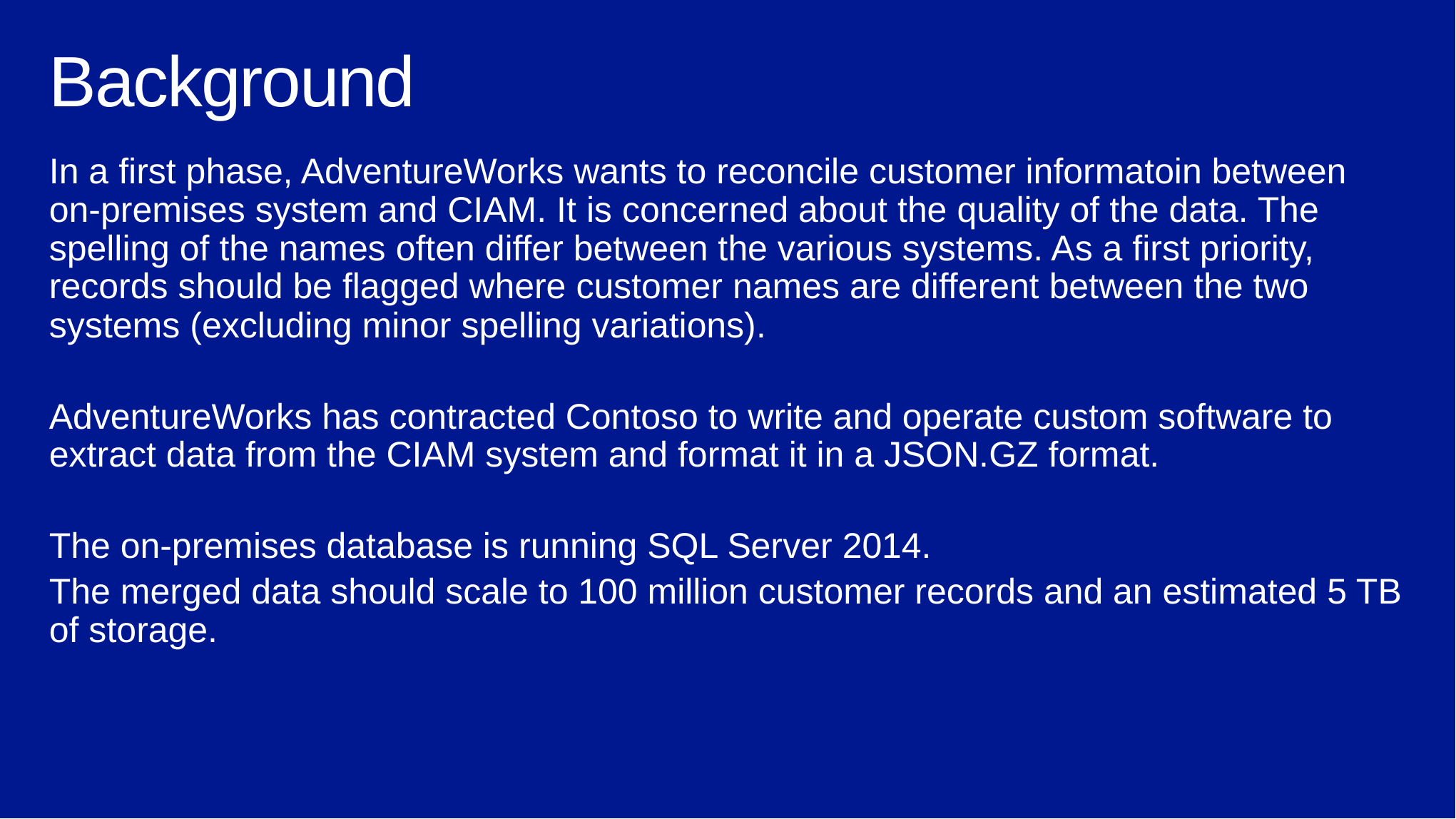

# Background
In a first phase, AdventureWorks wants to reconcile customer informatoin between on-premises system and CIAM. It is concerned about the quality of the data. The spelling of the names often differ between the various systems. As a first priority, records should be flagged where customer names are different between the two systems (excluding minor spelling variations).

AdventureWorks has contracted Contoso to write and operate custom software to extract data from the CIAM system and format it in a JSON.GZ format.

The on-premises database is running SQL Server 2014.
The merged data should scale to 100 million customer records and an estimated 5 TB of storage.